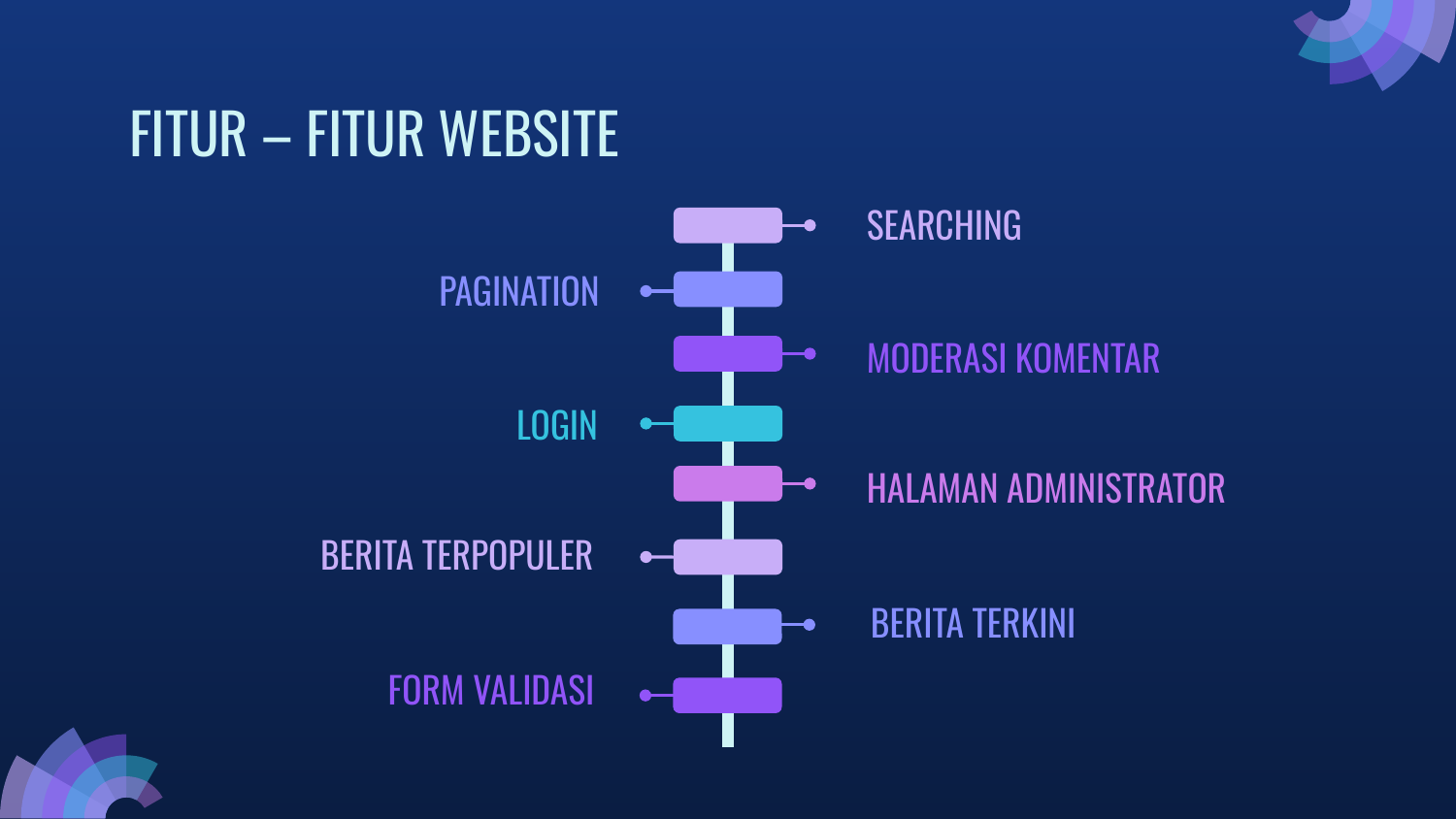

# FITUR – FITUR WEBSITE
SEARCHING

PAGINATION

MODERASI KOMENTAR

LOGIN

HALAMAN ADMINISTRATOR

BERITA TERPOPULER

BERITA TERKINI

FORM VALIDASI